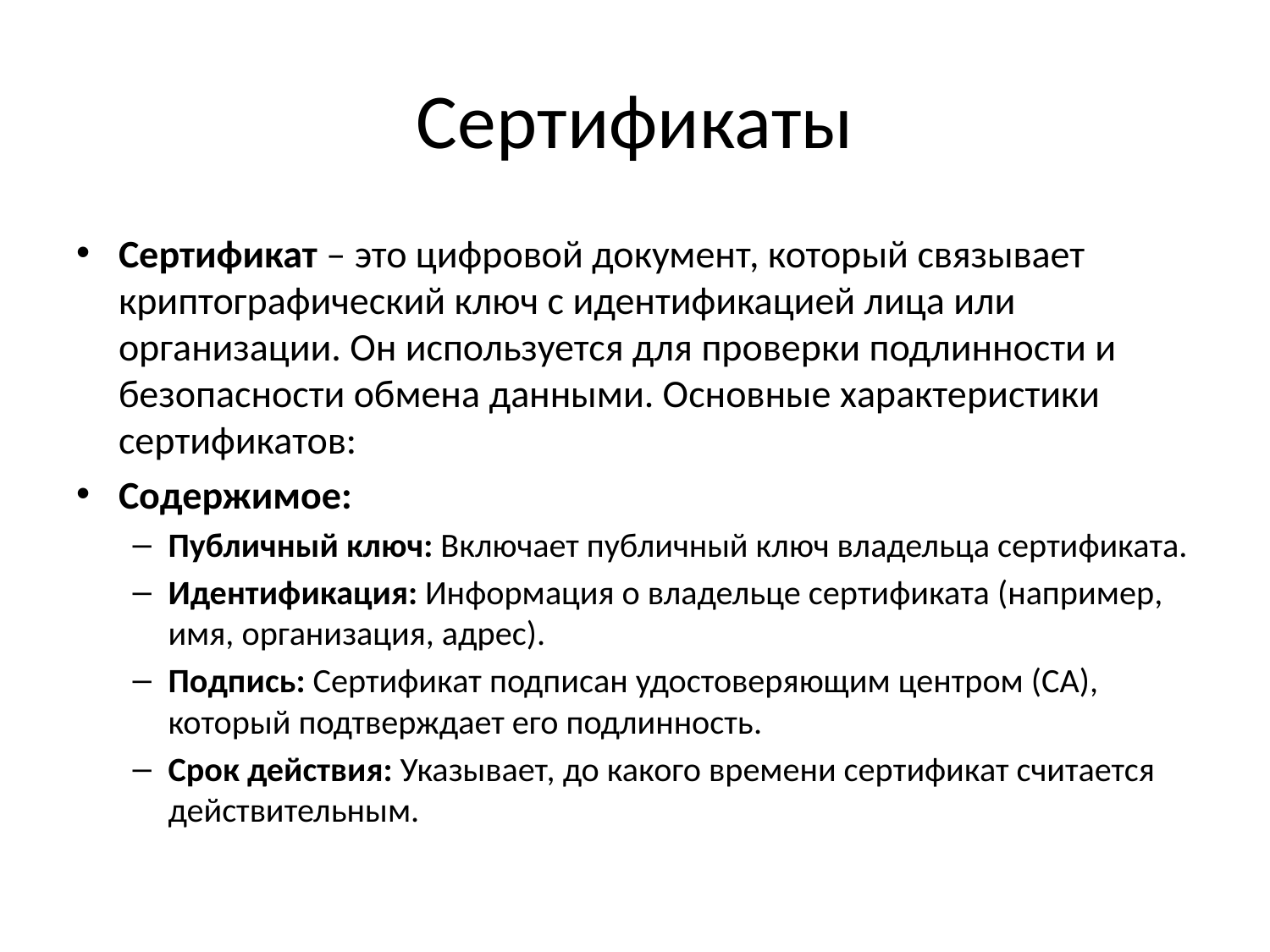

# Сертификаты
Сертификат – это цифровой документ, который связывает криптографический ключ с идентификацией лица или организации. Он используется для проверки подлинности и безопасности обмена данными. Основные характеристики сертификатов:
Содержимое:
Публичный ключ: Включает публичный ключ владельца сертификата.
Идентификация: Информация о владельце сертификата (например, имя, организация, адрес).
Подпись: Сертификат подписан удостоверяющим центром (CA), который подтверждает его подлинность.
Срок действия: Указывает, до какого времени сертификат считается действительным.